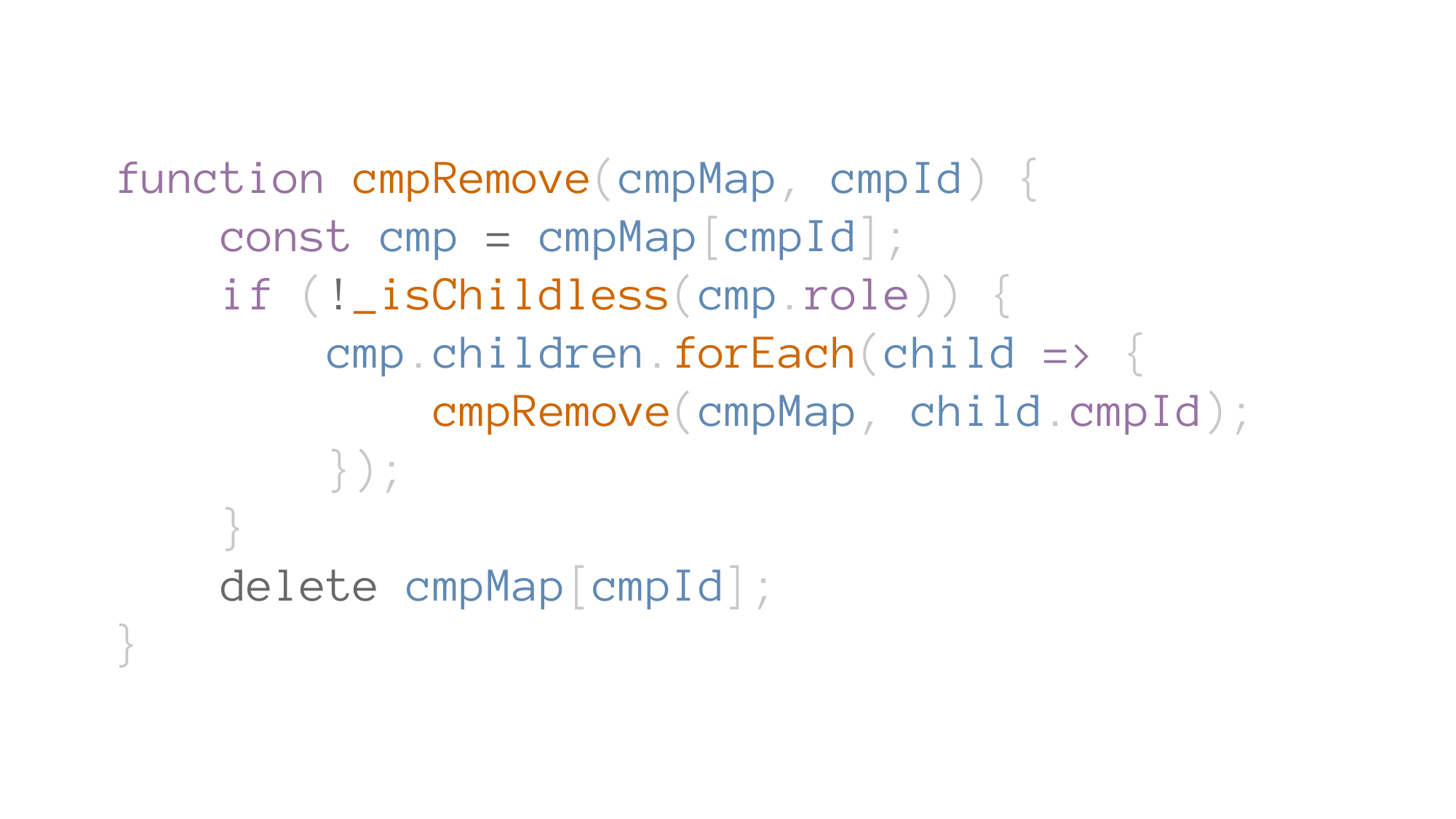

function cmpRemove(cmpMap, cmpId) {
    const cmp = cmpMap[cmpId];
    if (!_isChildless(cmp.role)) {
        cmp.children.forEach(child => {
            cmpRemove(cmpMap, child.cmpId);
        });
    }
    delete cmpMap[cmpId];
}